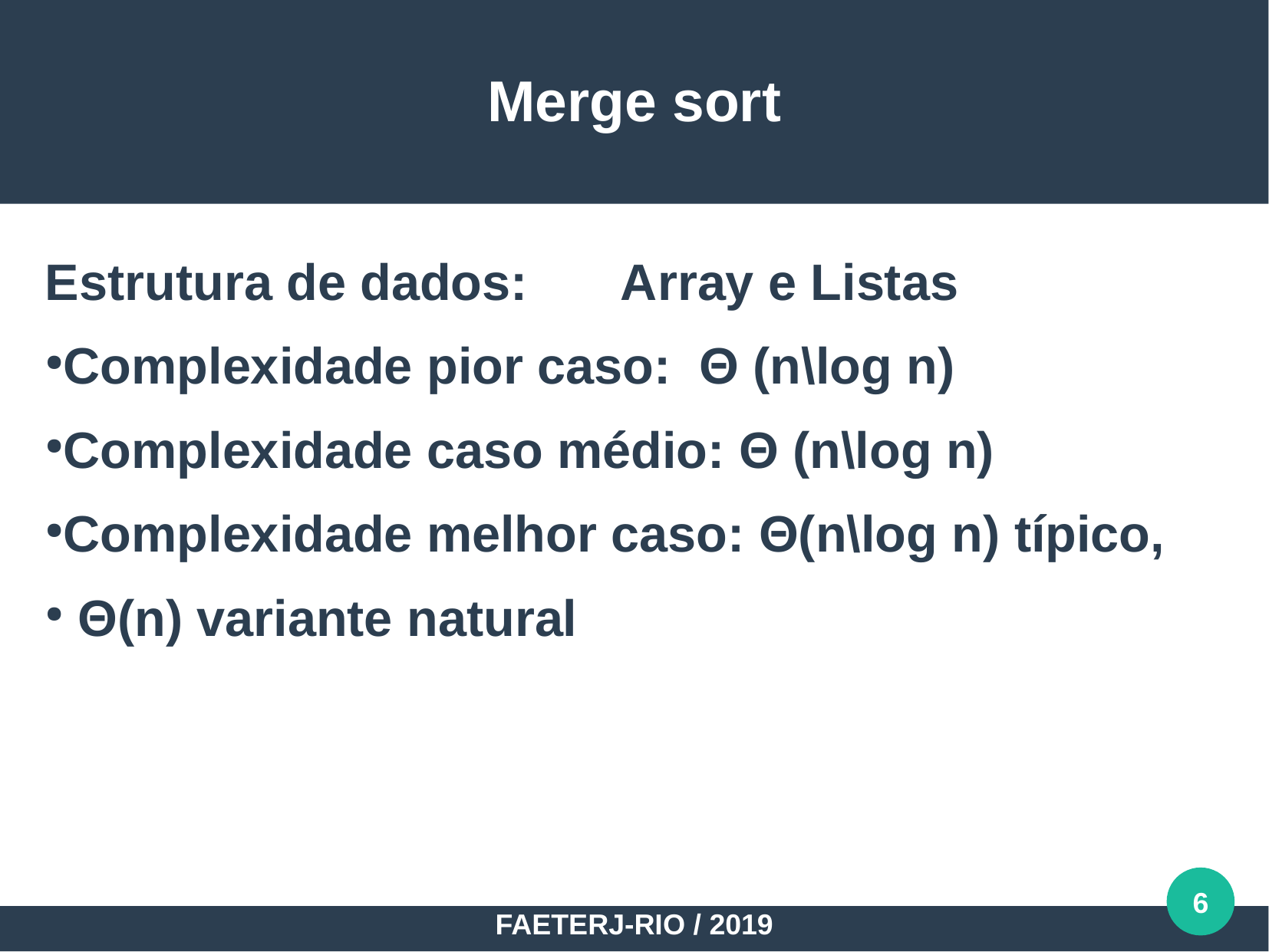

Merge sort
Estrutura de dados:	Array e Listas
Complexidade pior caso:  Θ (n\log n)
Complexidade caso médio: Θ (n\log n)
Complexidade melhor caso: Θ(n\log n) típico,
 Θ(n) variante natural
6
FAETERJ-RIO / 2019